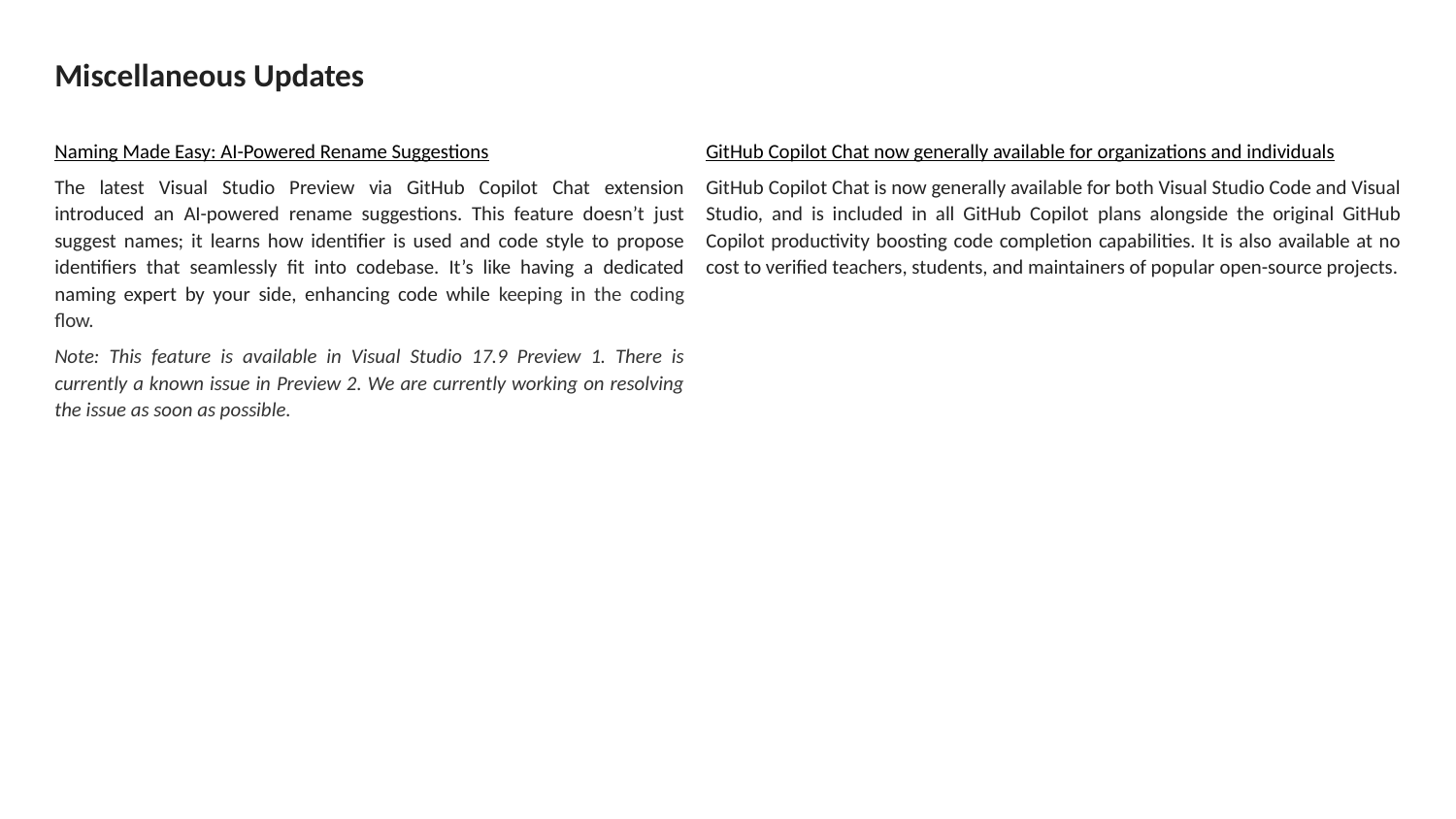

# Miscellaneous Updates
Naming Made Easy: AI-Powered Rename Suggestions
The latest Visual Studio Preview via GitHub Copilot Chat extension introduced an AI-powered rename suggestions. This feature doesn’t just suggest names; it learns how identifier is used and code style to propose identifiers that seamlessly fit into codebase. It’s like having a dedicated naming expert by your side, enhancing code while keeping in the coding flow.
Note: This feature is available in Visual Studio 17.9 Preview 1. There is currently a known issue in Preview 2. We are currently working on resolving the issue as soon as possible.
GitHub Copilot Chat now generally available for organizations and individuals
GitHub Copilot Chat is now generally available for both Visual Studio Code and Visual Studio, and is included in all GitHub Copilot plans alongside the original GitHub Copilot productivity boosting code completion capabilities. It is also available at no cost to verified teachers, students, and maintainers of popular open-source projects.